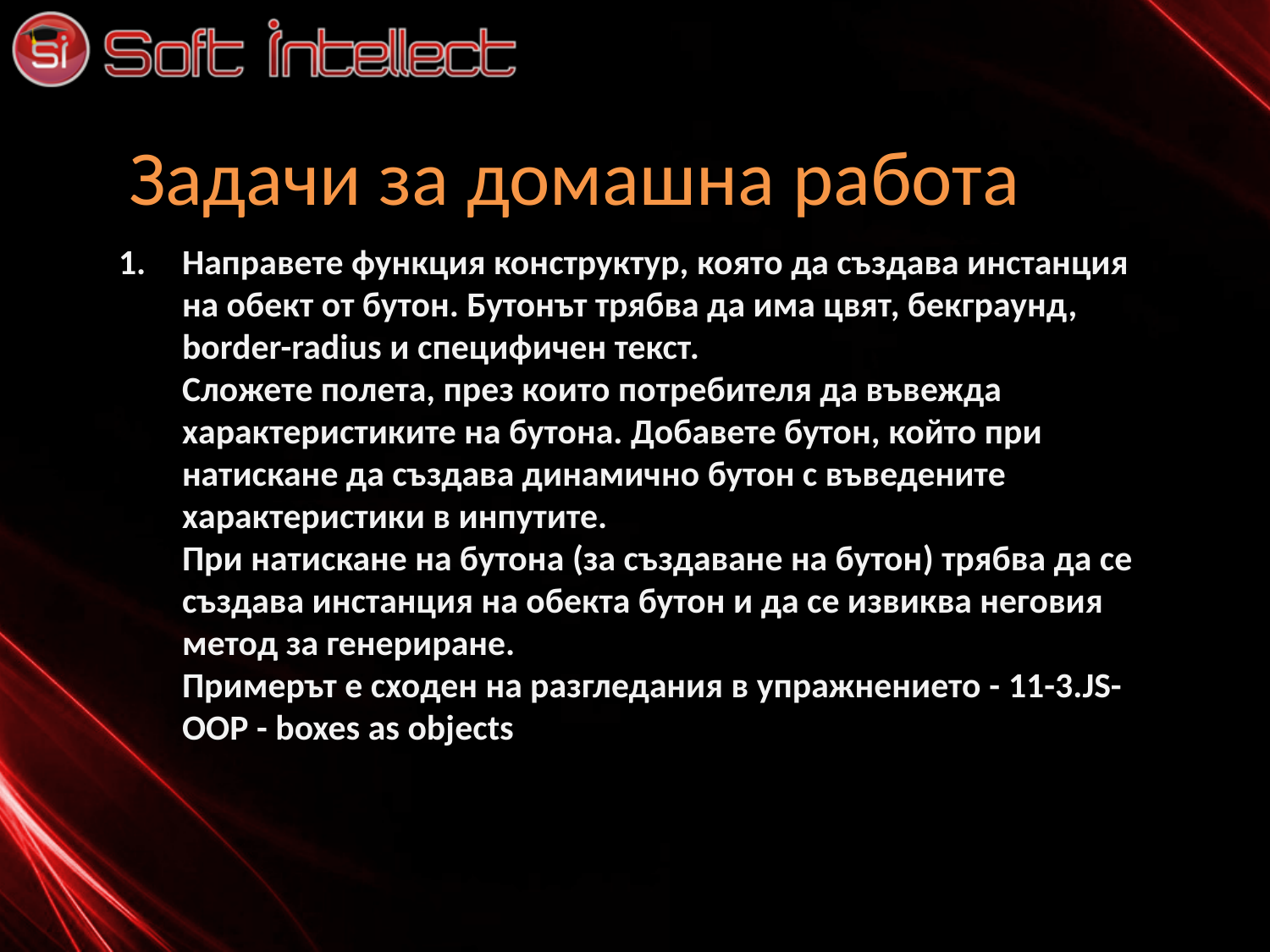

# Задачи за домашна работа
Направете функция конструктур, която да създава инстанция на обект от бутон. Бутонът трябва да има цвят, бекграунд, border-radius и специфичен текст.
Сложете полета, през които потребителя да въвежда характеристиките на бутона. Добавете бутон, който при натискане да създава динамично бутон с въведените характеристики в инпутите.
При натискане на бутона (за създаване на бутон) трябва да се създава инстанция на обекта бутон и да се извиква неговия метод за генериране.
Примерът е сходен на разгледания в упражнението - 11-3.JS-OOP - boxes as objects